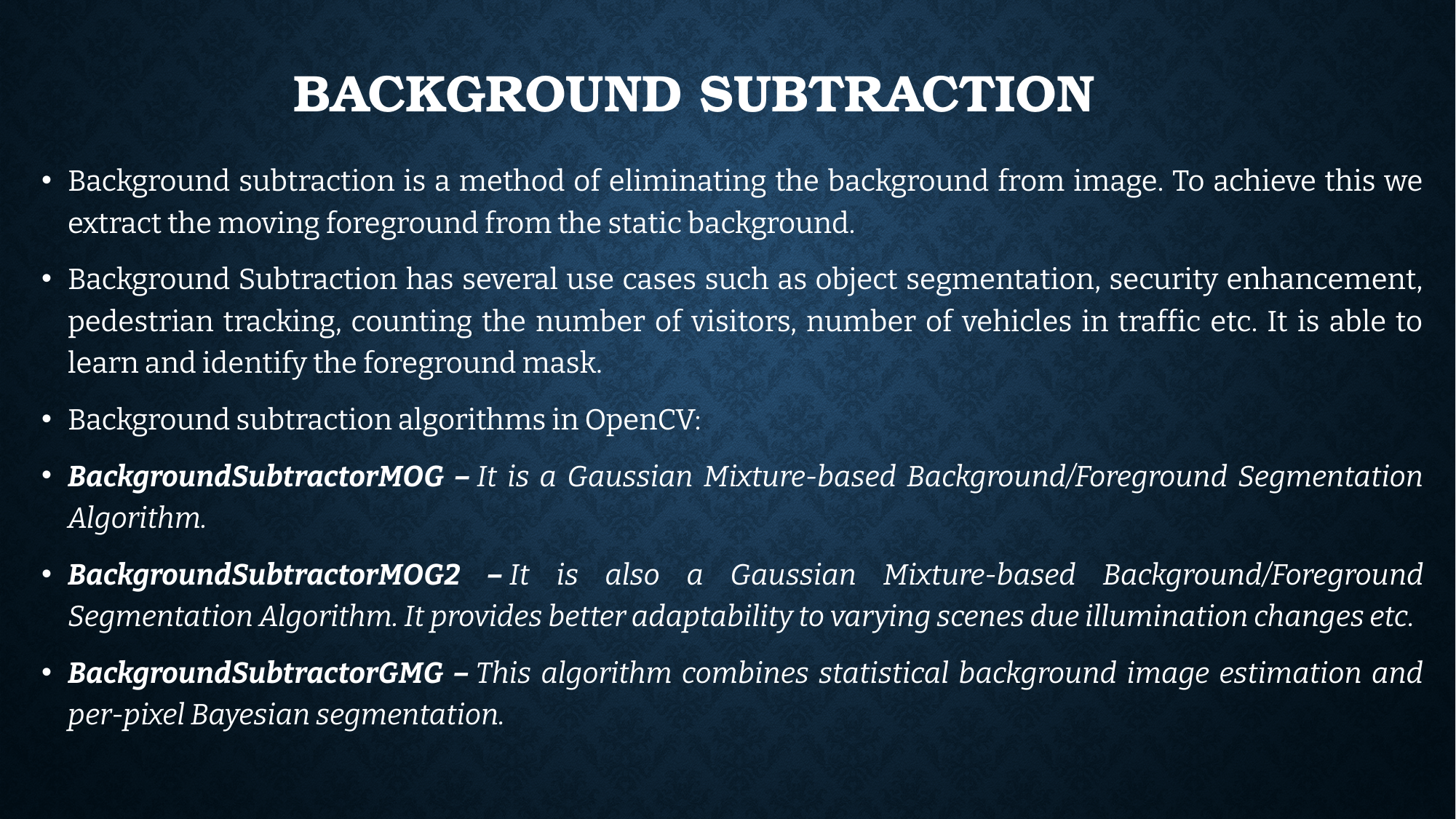

# BACKground SUbtraction
Background subtraction is a method of eliminating the background from image. To achieve this we extract the moving foreground from the static background.
Background Subtraction has several use cases such as object segmentation, security enhancement, pedestrian tracking, counting the number of visitors, number of vehicles in traffic etc. It is able to learn and identify the foreground mask.
Background subtraction algorithms in OpenCV:
BackgroundSubtractorMOG – It is a Gaussian Mixture-based Background/Foreground Segmentation Algorithm.
BackgroundSubtractorMOG2 – It is also a Gaussian Mixture-based Background/Foreground Segmentation Algorithm. It provides better adaptability to varying scenes due illumination changes etc.
BackgroundSubtractorGMG – This algorithm combines statistical background image estimation and per-pixel Bayesian segmentation.